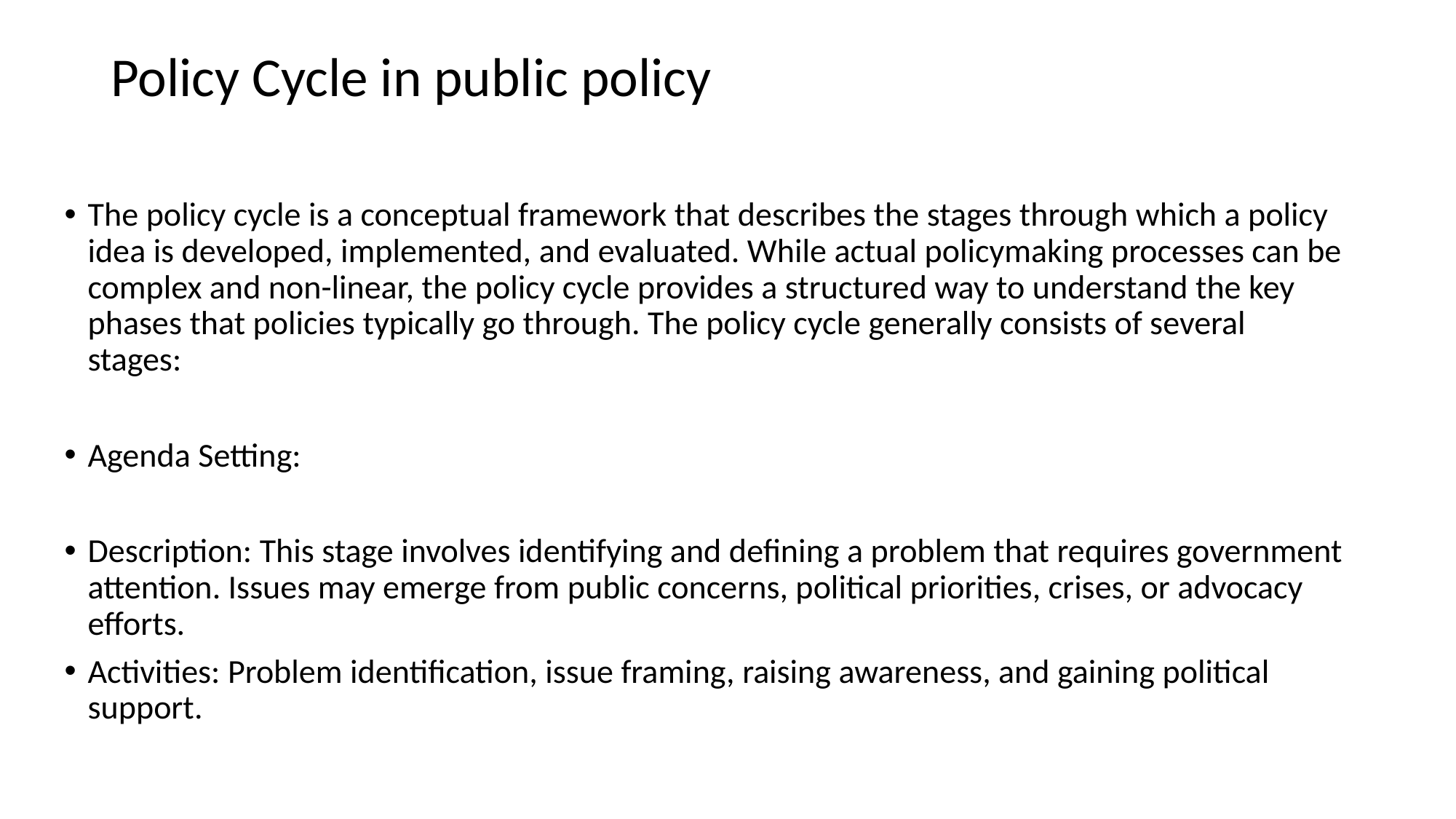

# Policy Cycle in public policy

The policy cycle is a conceptual framework that describes the stages through which a policy idea is developed, implemented, and evaluated. While actual policymaking processes can be complex and non-linear, the policy cycle provides a structured way to understand the key phases that policies typically go through. The policy cycle generally consists of several stages:

Agenda Setting:

Description: This stage involves identifying and defining a problem that requires government attention. Issues may emerge from public concerns, political priorities, crises, or advocacy efforts.
Activities: Problem identification, issue framing, raising awareness, and gaining political support.